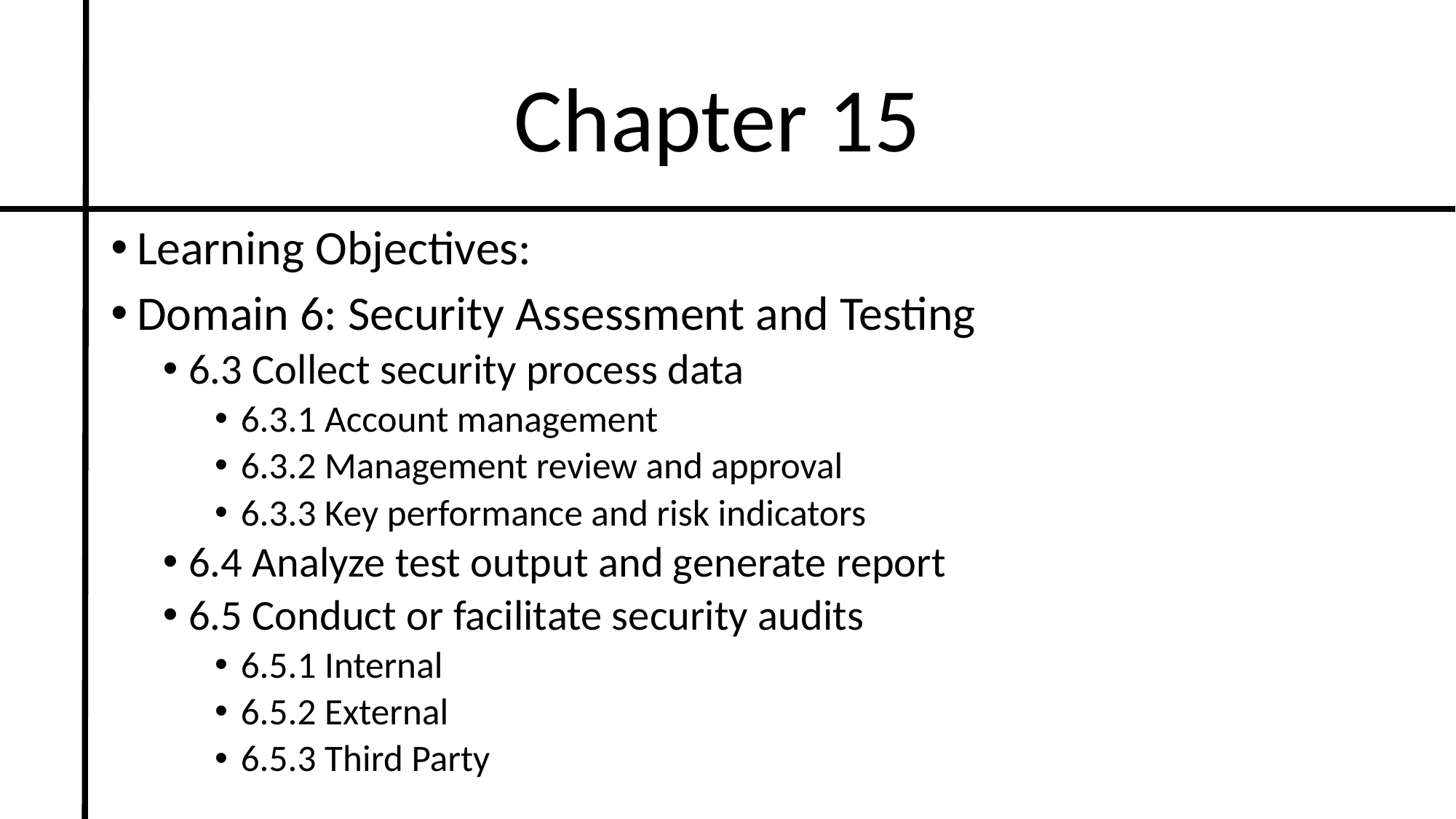

# Chapter 15
Learning Objectives:
Domain 6: Security Assessment and Testing
6.3 Collect security process data
6.3.1 Account management
6.3.2 Management review and approval
6.3.3 Key performance and risk indicators
6.4 Analyze test output and generate report
6.5 Conduct or facilitate security audits
6.5.1 Internal
6.5.2 External
6.5.3 Third Party